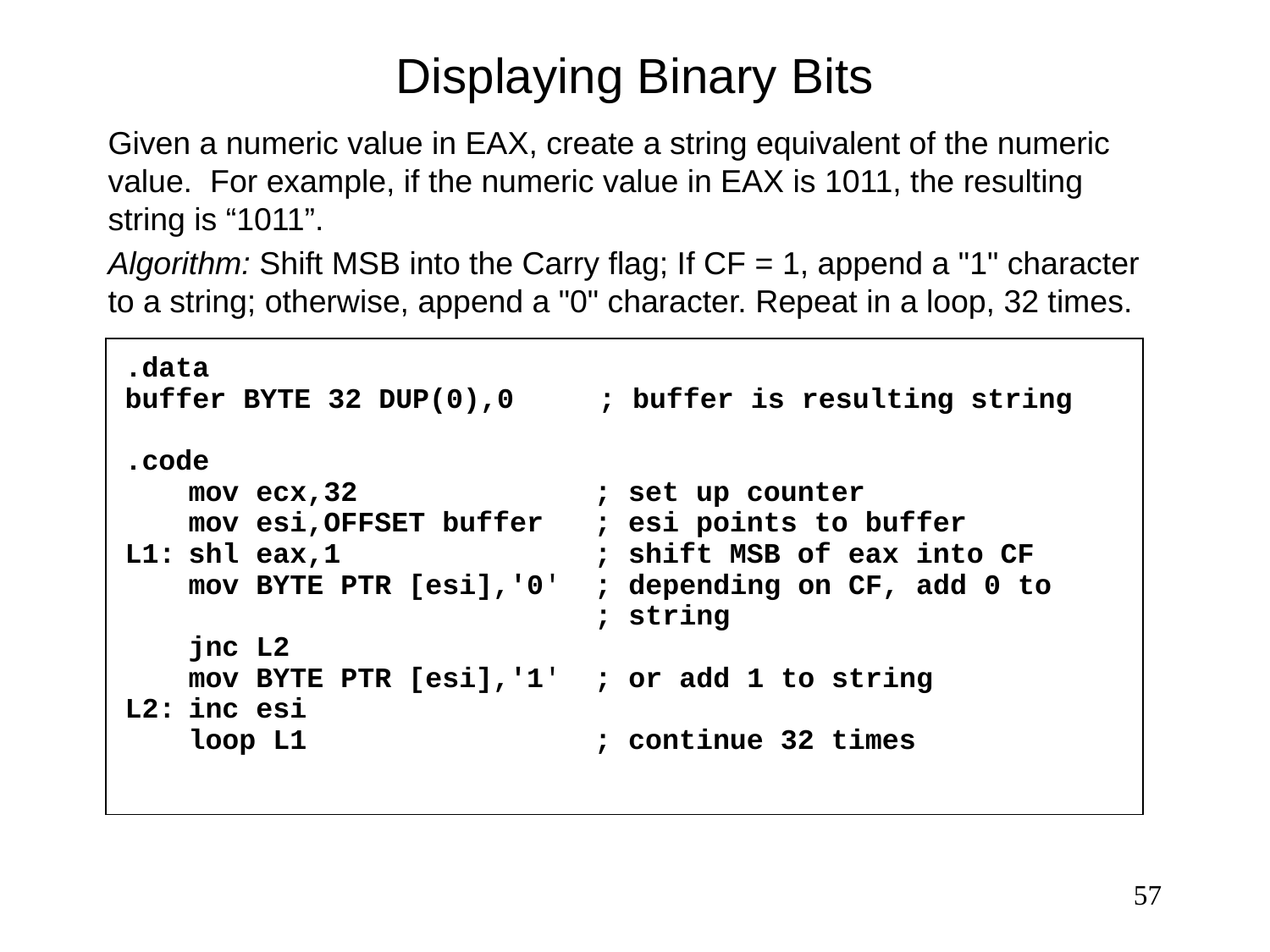

# Displaying Binary Bits
Given a numeric value in EAX, create a string equivalent of the numeric value.  For example, if the numeric value in EAX is 1011, the resulting string is “1011”.
Algorithm: Shift MSB into the Carry flag; If CF = 1, append a "1" character to a string; otherwise, append a "0" character. Repeat in a loop, 32 times.
.data
buffer BYTE 32 DUP(0),0     ; buffer is resulting string

.code
	mov ecx,32              ; set up counter
	mov esi,OFFSET buffer   ; esi points to buffer
L1:	shl eax,1               ; shift MSB of eax into CF
	mov BYTE PTR [esi],'0'  ; depending on CF, add 0 to
	                        ; string
	jnc L2
	mov BYTE PTR [esi],'1'  ; or add 1 to string
L2:	inc esi
	loop L1                 ; continue 32 times
57